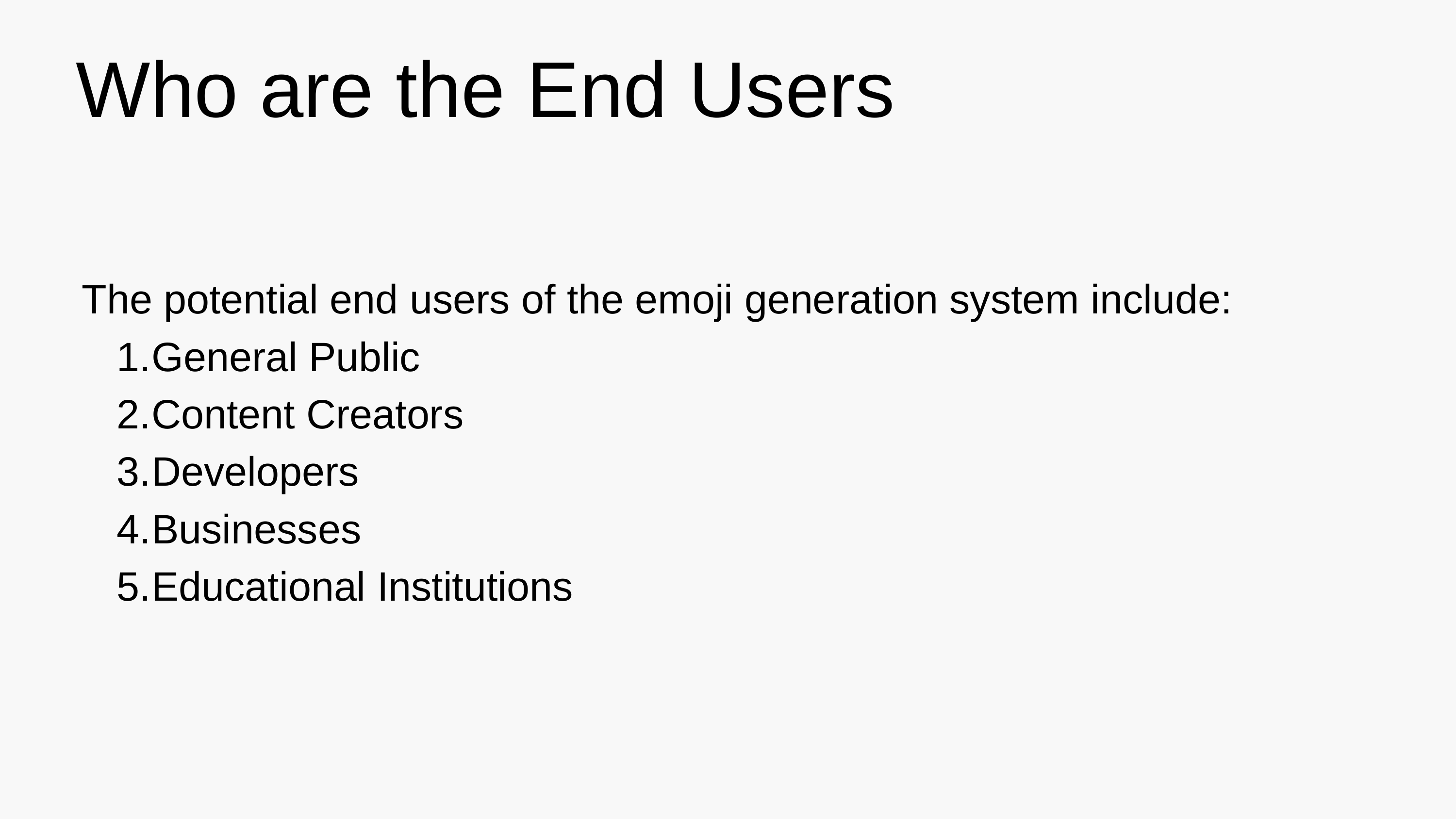

Who are the End Users

The potential end users of the emoji generation system include:
General Public
Content Creators
Developers
Businesses
Educational Institutions